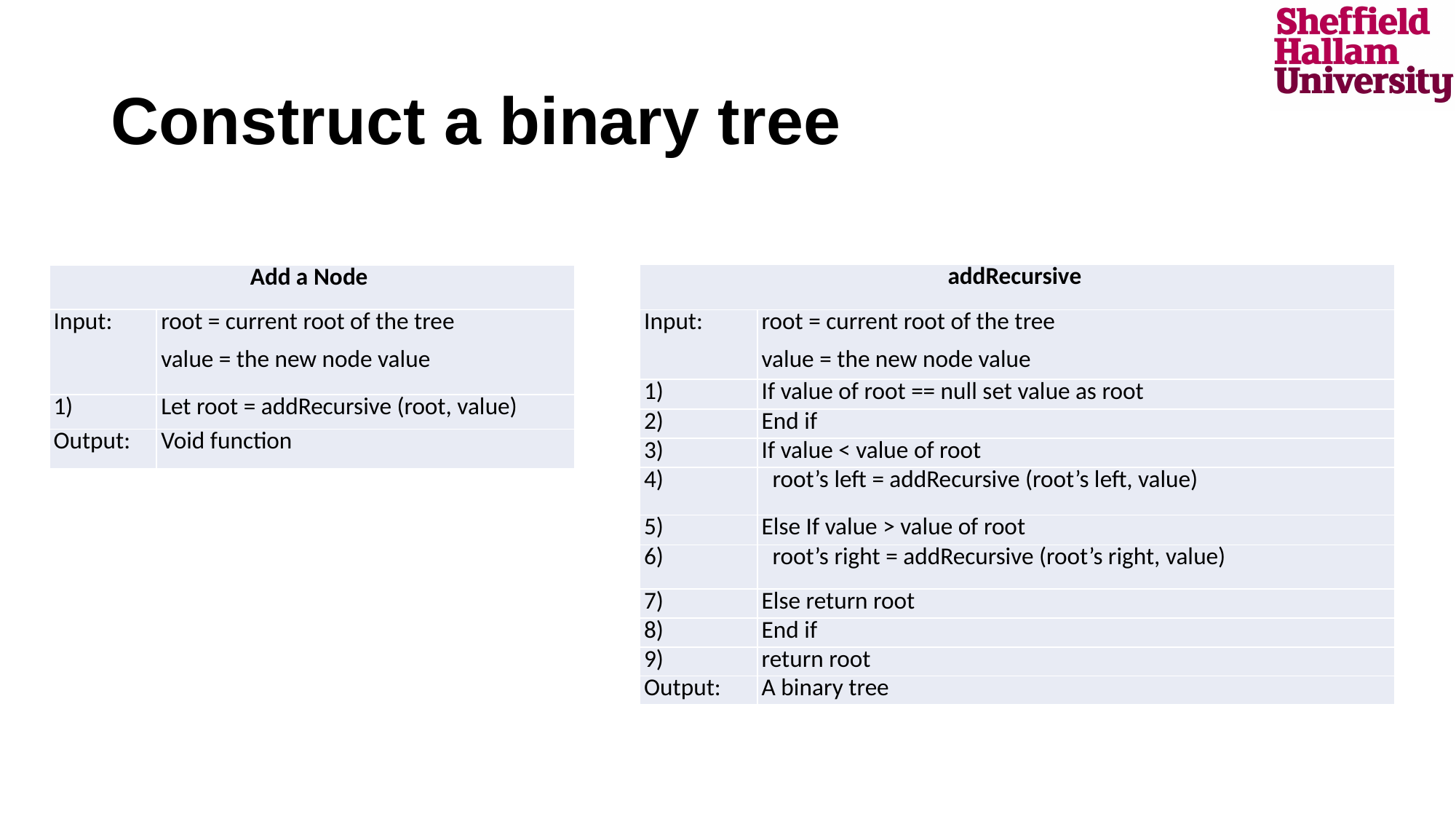

# Construct a binary tree
| addRecursive |  |
| --- | --- |
| Input: | root = current root of the tree value = the new node value |
| 1) | If value of root == null set value as root |
| 2) | End if |
| 3) | If value < value of root |
| 4) | root’s left = addRecursive (root’s left, value) |
| 5) | Else If value > value of root |
| 6) | root’s right = addRecursive (root’s right, value) |
| 7) | Else return root |
| 8) | End if |
| 9) | return root |
| Output: | A binary tree |
| Add a Node |  |
| --- | --- |
| Input: | root = current root of the tree value = the new node value |
| 1) | Let root = addRecursive (root, value) |
| Output: | Void function |